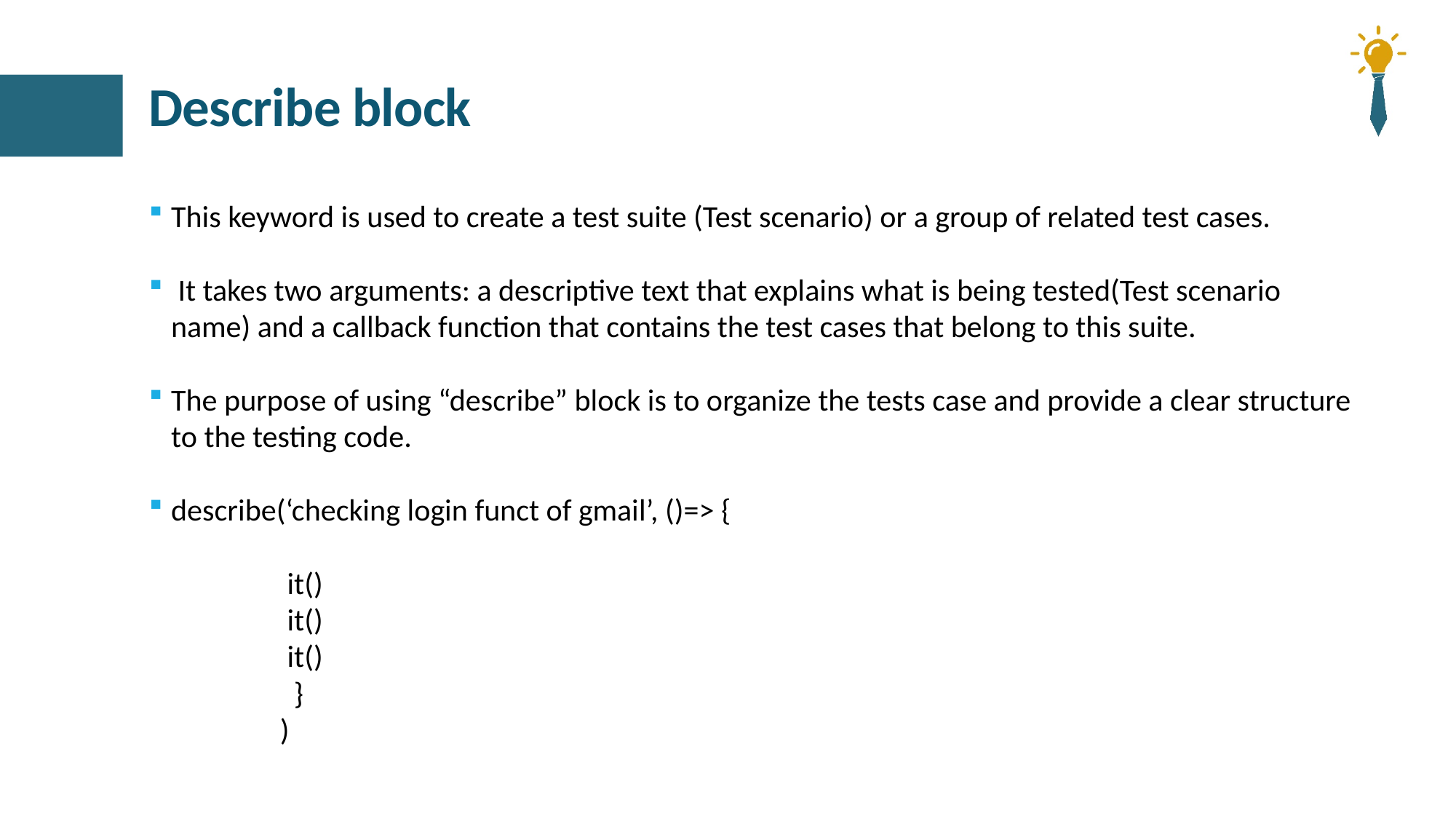

# Describe block
This keyword is used to create a test suite (Test scenario) or a group of related test cases.

 It takes two arguments: a descriptive text that explains what is being tested(Test scenario name) and a callback function that contains the test cases that belong to this suite.

The purpose of using “describe” block is to organize the tests case and provide a clear structure to the testing code.

describe(‘checking login funct of gmail’, ()=> {

                    it()
                    it()
                    it()
                     }
                   )